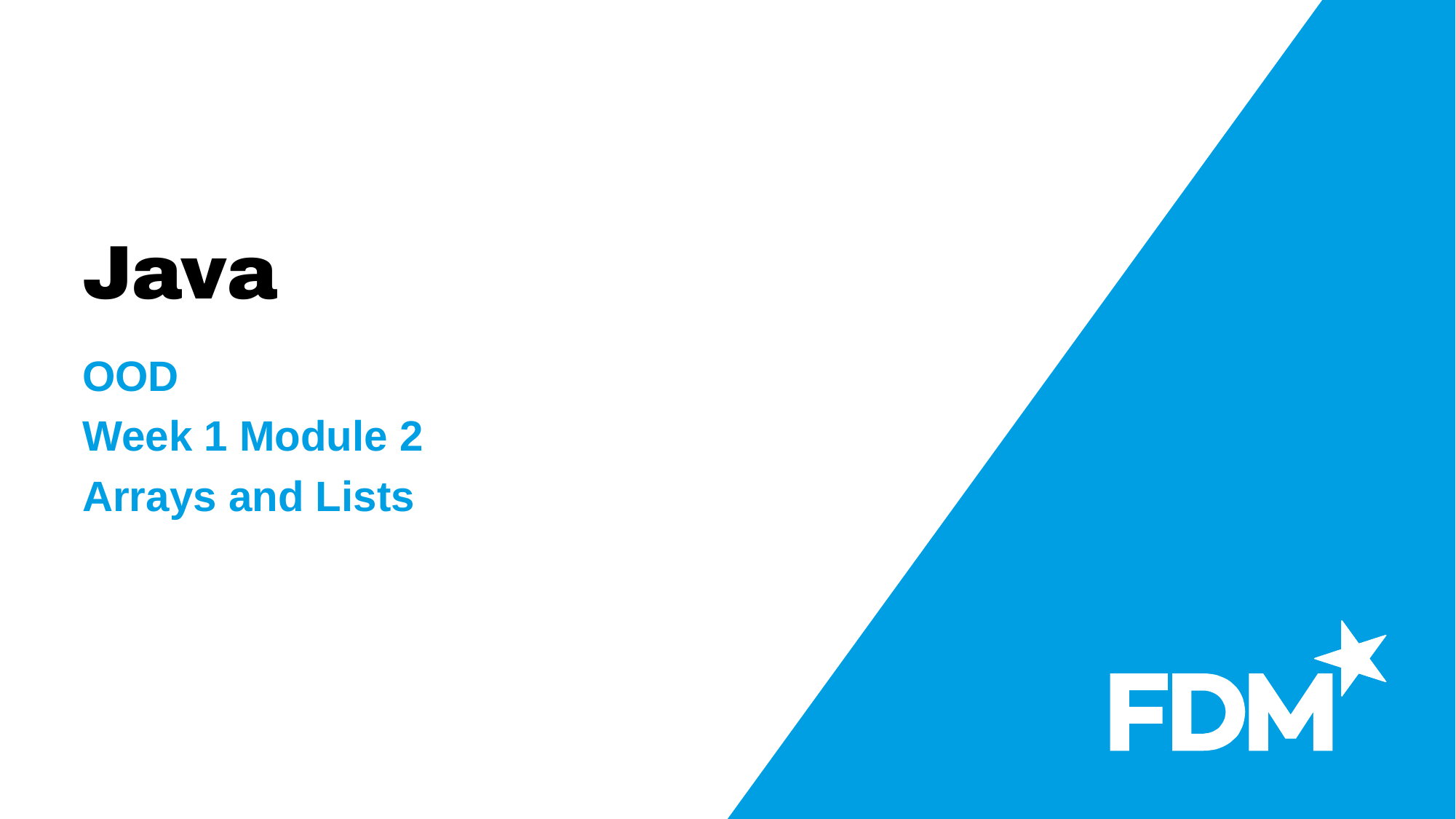

# Java
OOD
Week 1 Module 2
Arrays and Lists